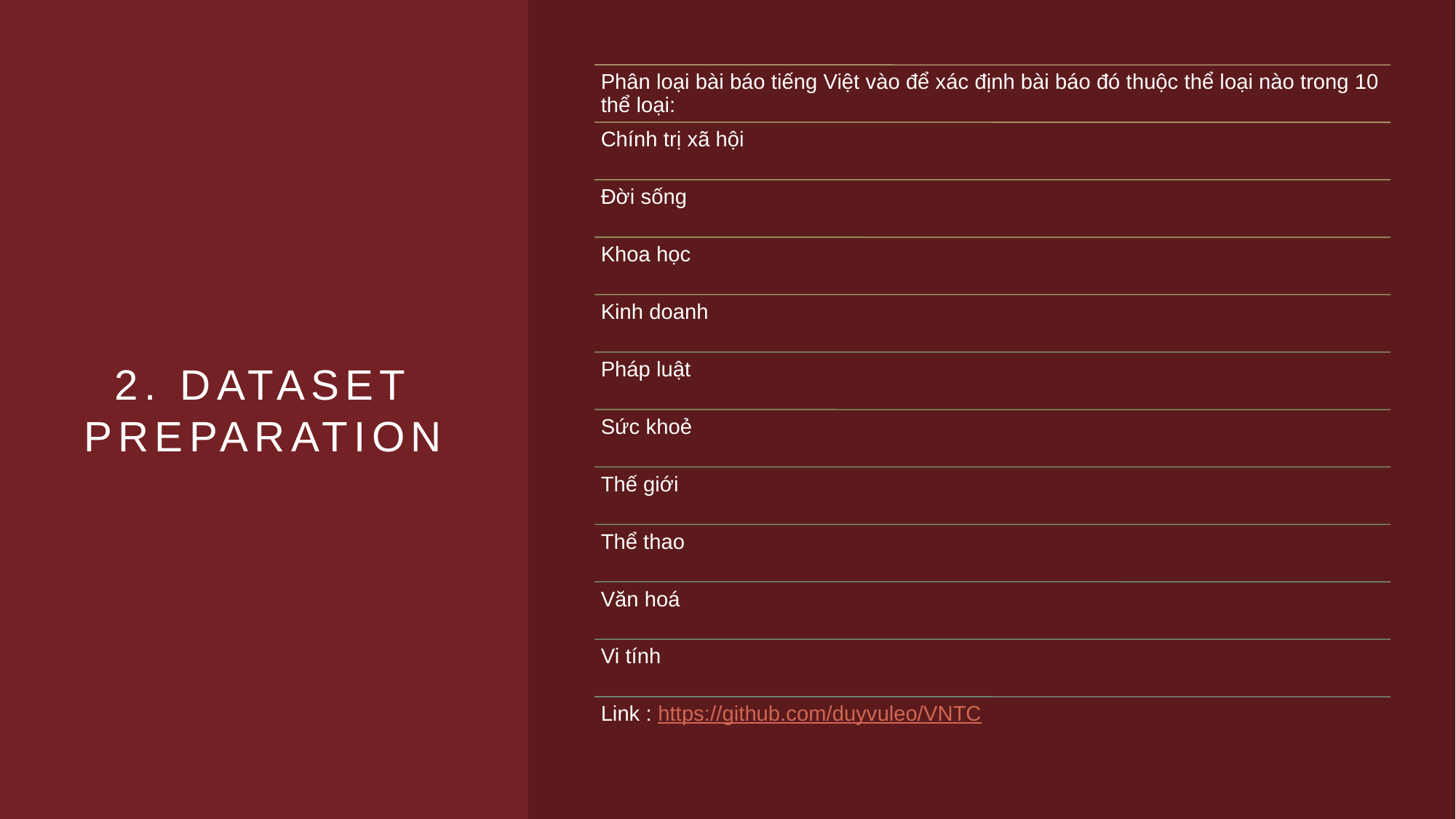

Phân loại bài báo tiếng Việt vào để xác định bài báo đó thuộc thể loại nào trong 10 thể loại:
Chính trị xã hội
Đời sống
Khoa học
Kinh doanh
Pháp luật
Sức khoẻ
Thế giới
Thể thao
Văn hoá
Vi tính
Link : https://github.com/duyvuleo/VNTC
# 2. Dataset Preparation